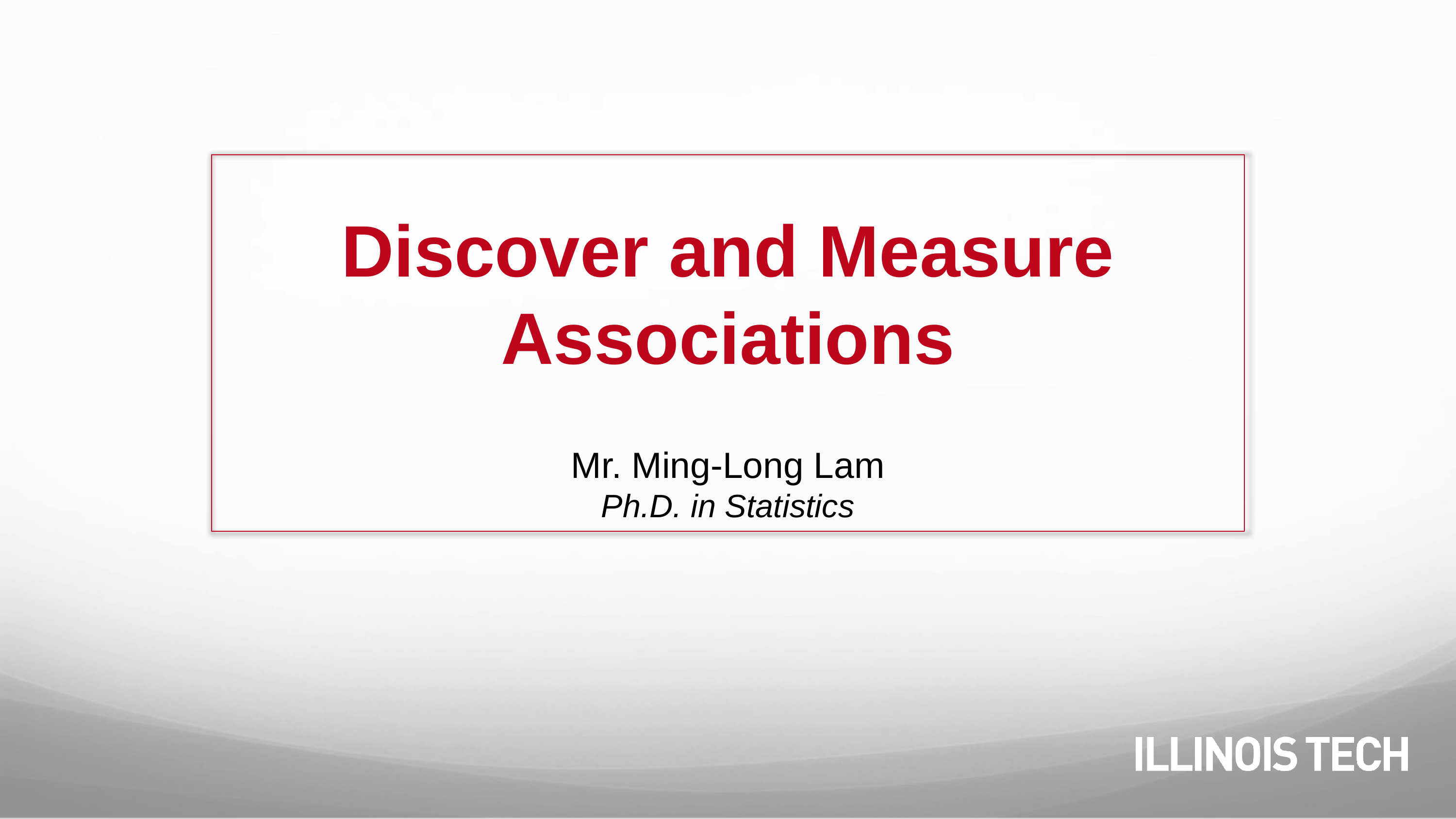

# Discover and Measure Associations
Mr. Ming-Long Lam
Ph.D. in Statistics